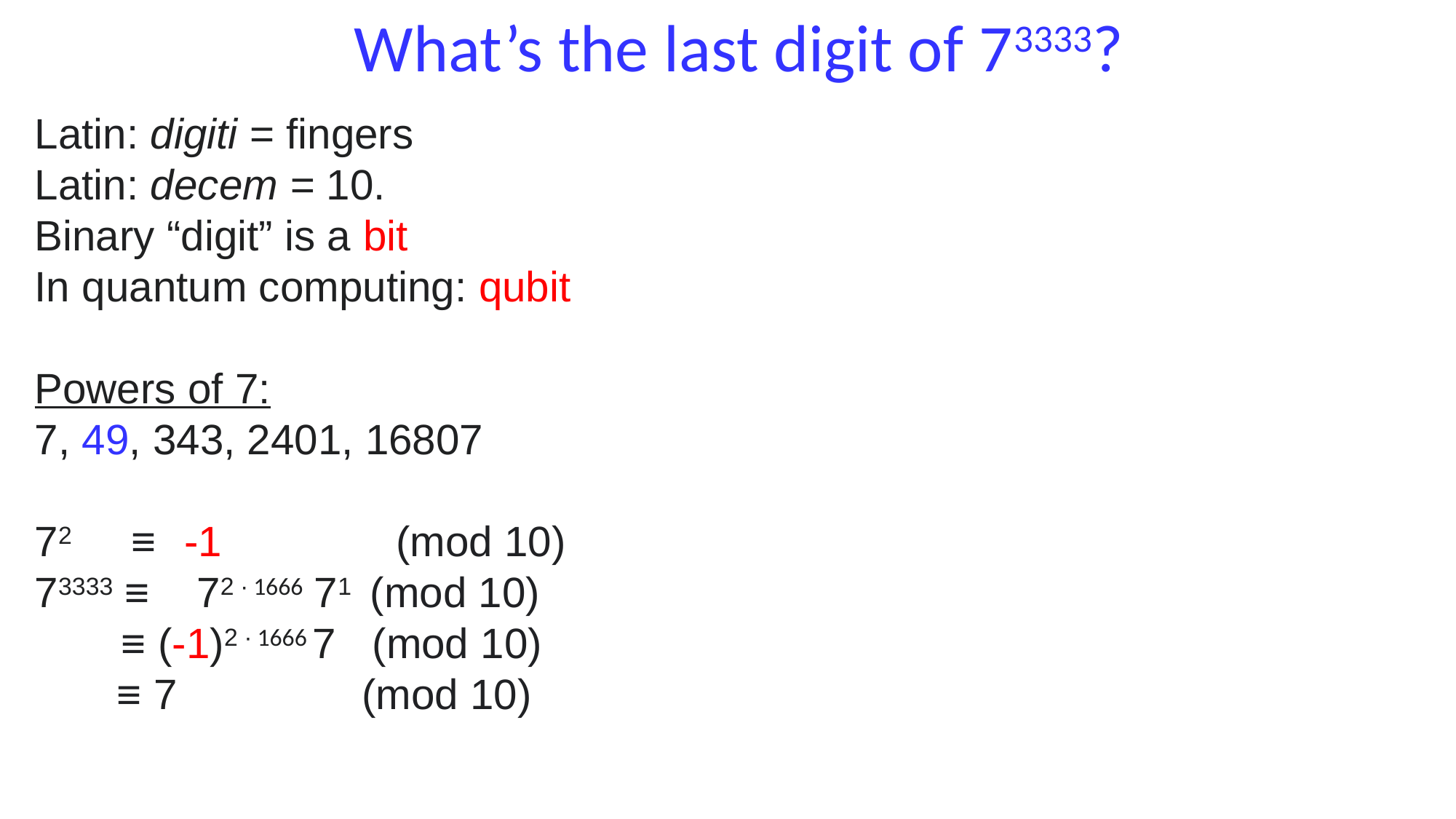

What’s the last digit of 73333?
Latin: digiti = fingers
Latin: decem = 10.
Binary “digit” is a bit
In quantum computing: qubit

Powers of 7:
7, 49, 343, 2401, 16807

72     ≡   -1               (mod 10)
73333 ≡    72 ∙ 1666  71  (mod 10)
             ≡ (-1)2 ∙ 1666 7    (mod 10)
                      ≡ 7                          (mod 10)